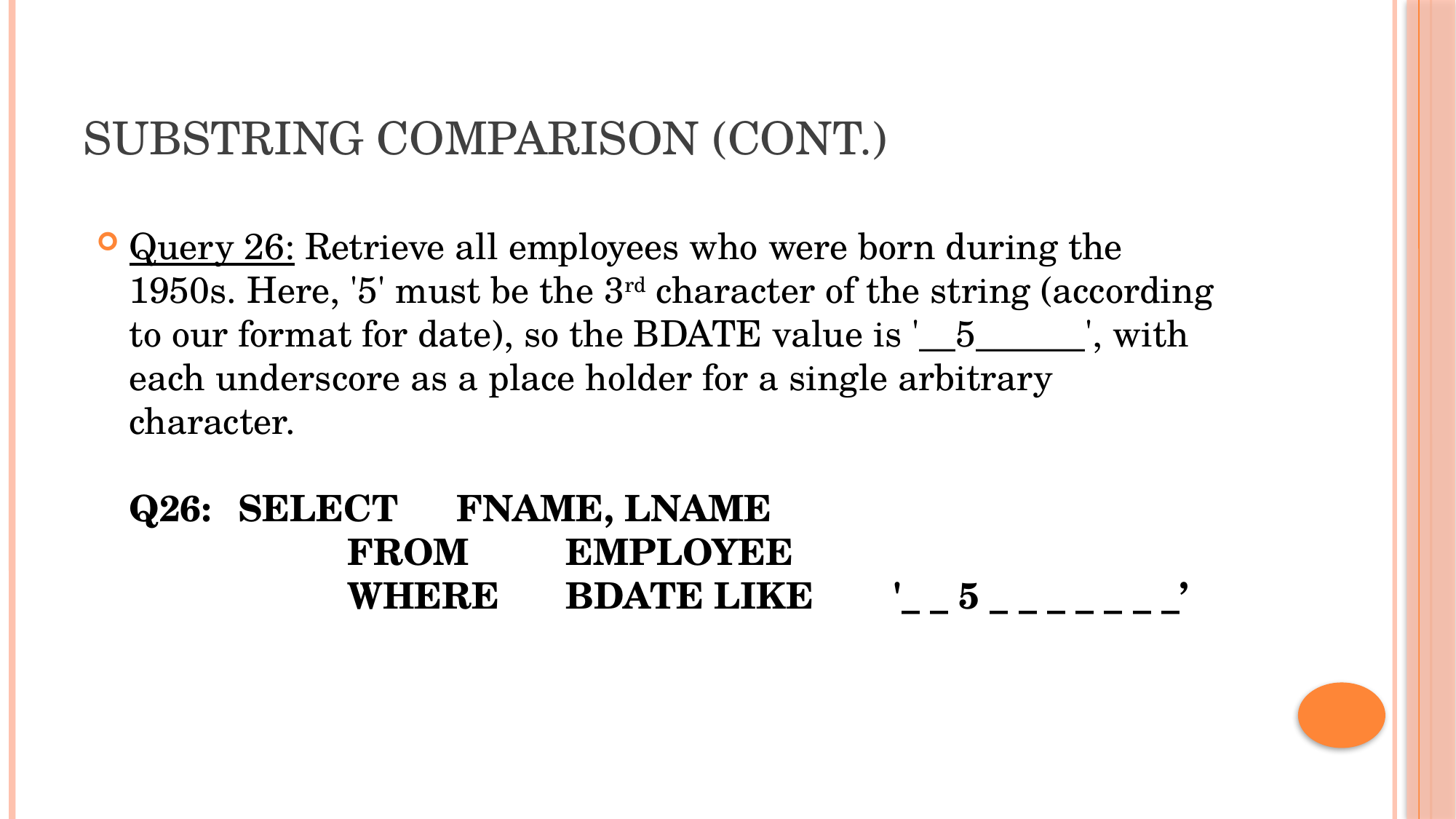

# SUBSTRING COMPARISON (cont.)
Query 26: Retrieve all employees who were born during the 1950s. Here, '5' must be the 3rd character of the string (according to our format for date), so the BDATE value is '__5______', with each underscore as a place holder for a single arbitrary character.
Q26:	SELECT 	FNAME, LNAME
		FROM	EMPLOYEE
		WHERE	BDATE LIKE	'_ _ 5 _ _ _ _ _ _ _’